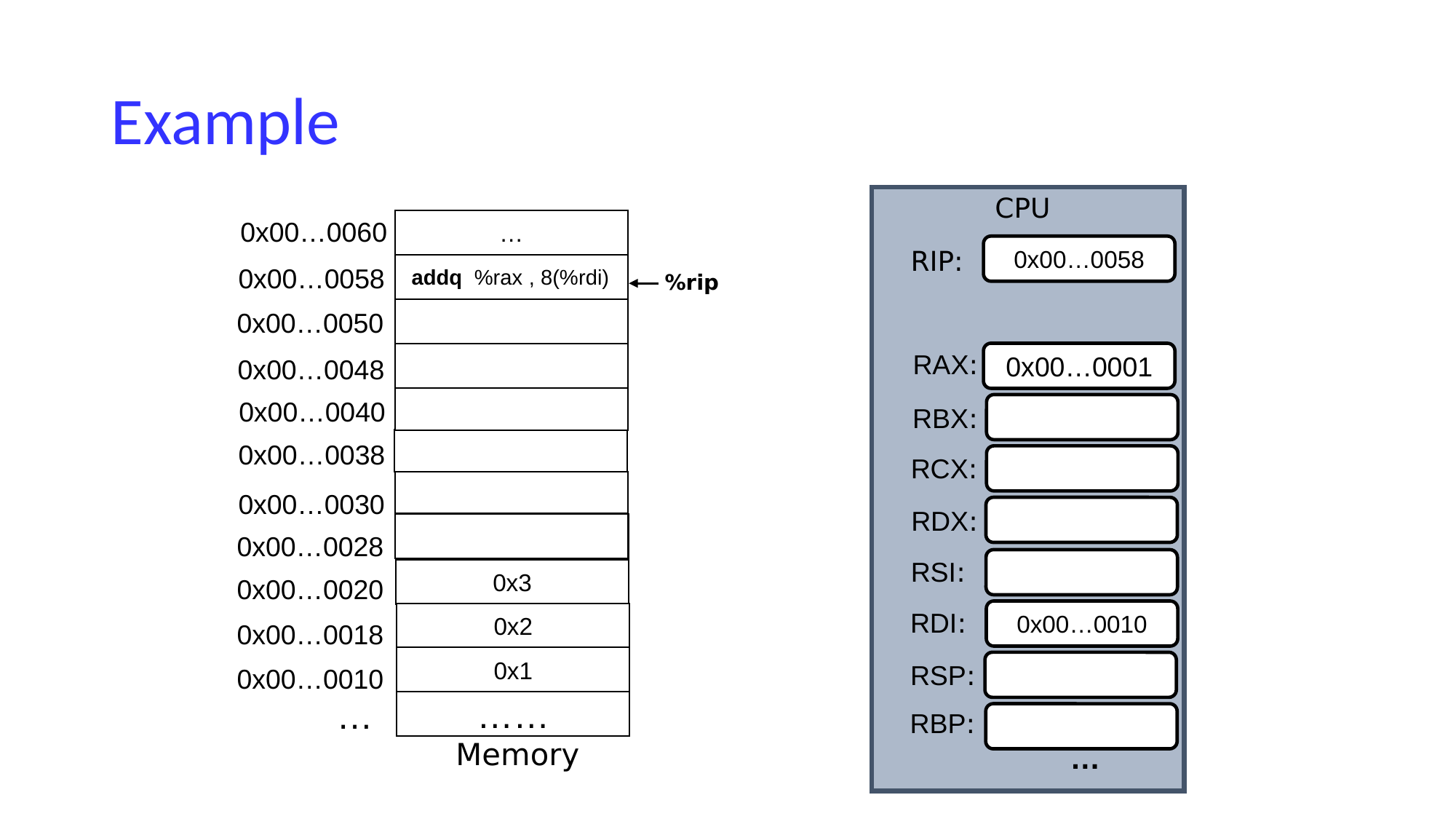

# Example
CPU

0x00…0060
…
0x00…0058
RIP:
 addq  %rax , 8(%rdi)
0x00…0058
%rip

0x00…0050
RAX:
0x00…0001

0x00…0048

0x00…0040

RBX:

0x00…0038
RCX:

0x00…0030

RDX:

0x00…0028
RSI:

0x3
0x00…0020
RDI:
0x00…0010
0x2
0x00…0018
0x1

RSP:
0x00…0010
…
……
RBP:

Memory
…